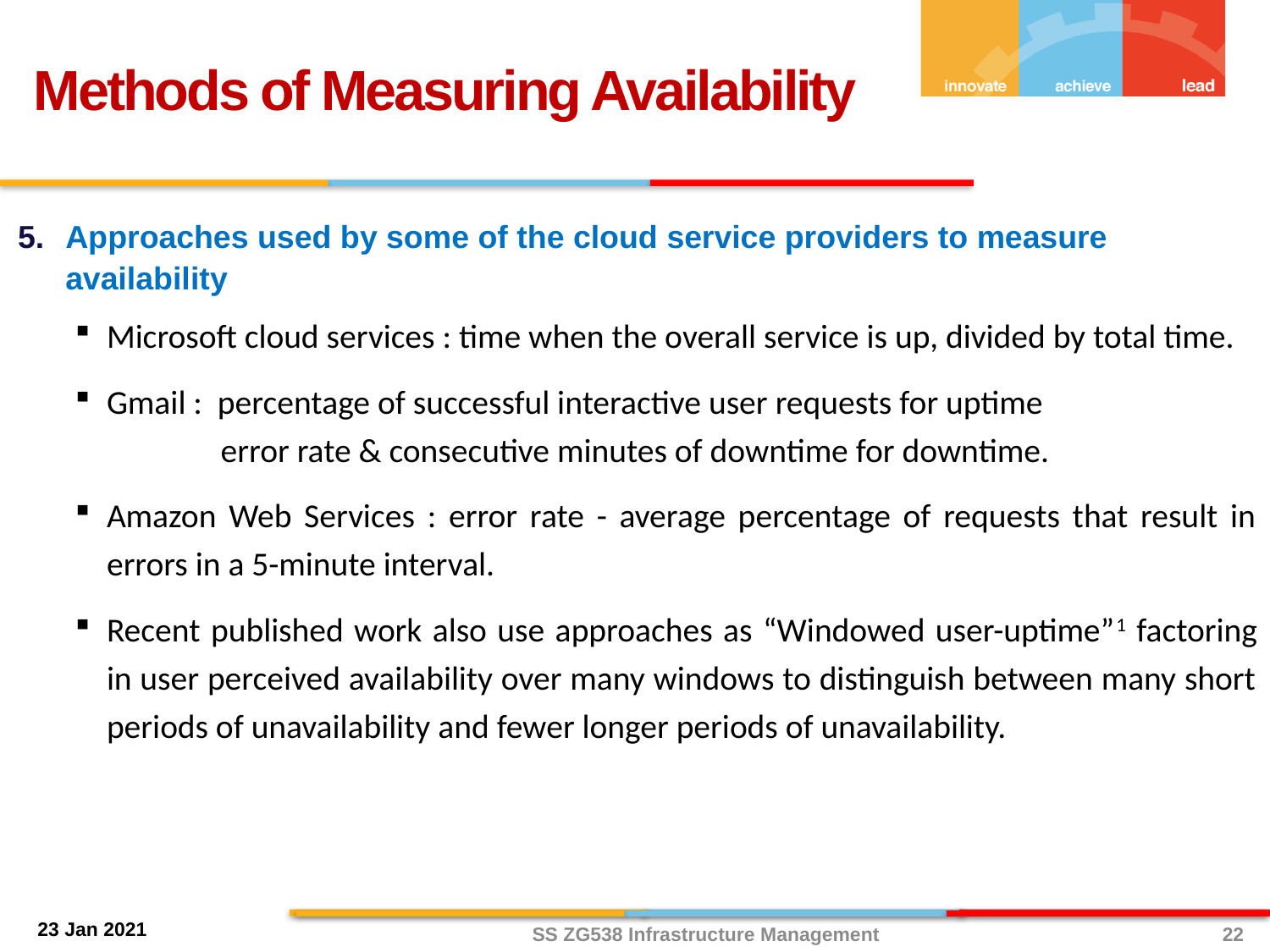

Methods of Measuring Availability
Approaches used by some of the cloud service providers to measure availability
Microsoft cloud services : time when the overall service is up, divided by total time.
Gmail :  percentage of successful interactive user requests for uptime
               error rate & consecutive minutes of downtime for downtime.
Amazon Web Services : error rate - average percentage of requests that result in errors in a 5-minute interval.
Recent published work also use approaches as “Windowed user-uptime”1 factoring in user perceived availability over many windows to distinguish between many short periods of unavailability and fewer longer periods of unavailability.

22
SS ZG538 Infrastructure Management